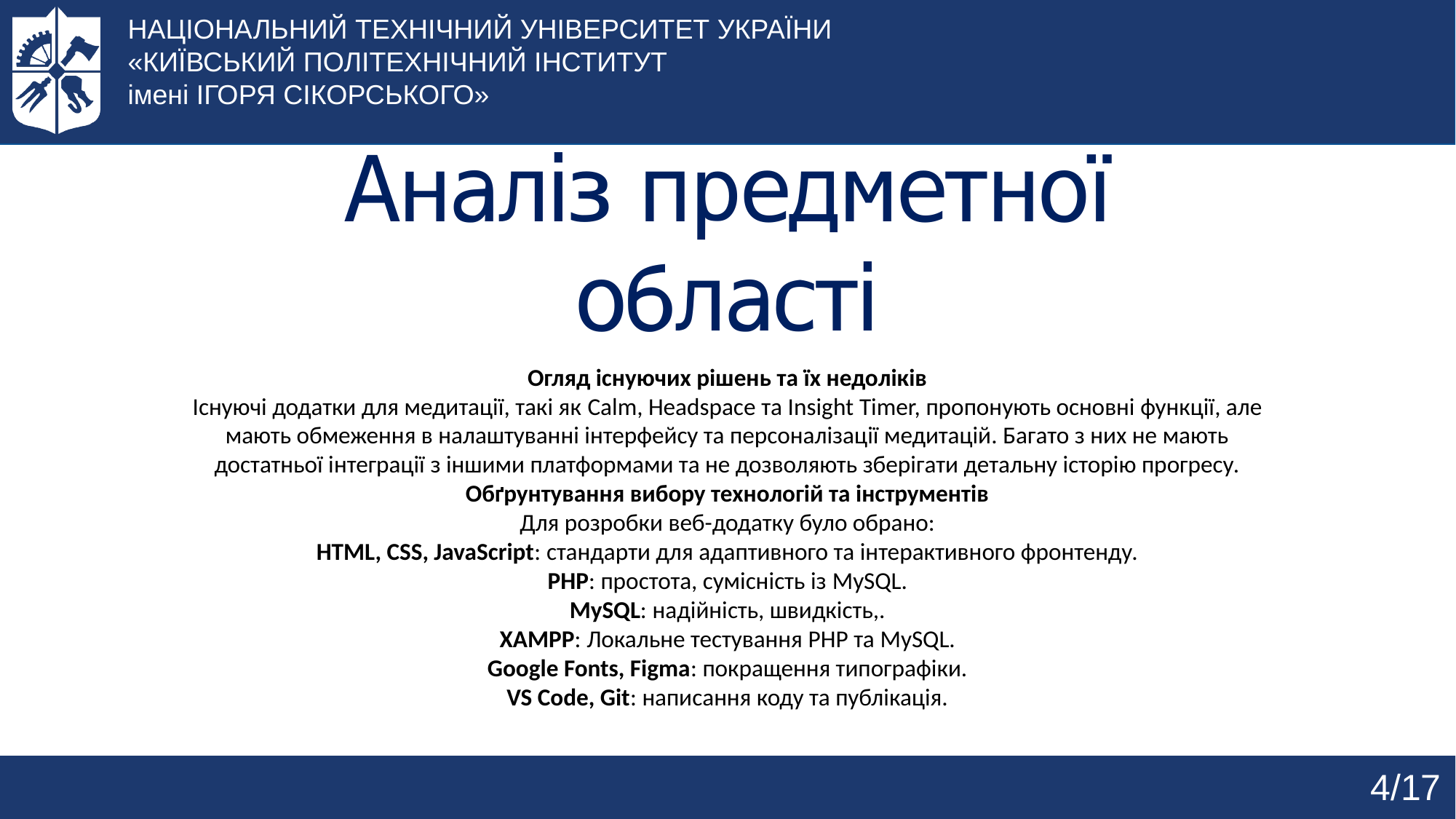

НАЦІОНАЛЬНИЙ ТЕХНІЧНИЙ УНІВЕРСИТЕТ УКРАЇНИ
«КИЇВСЬКИЙ ПОЛІТЕХНІЧНИЙ ІНСТИТУТ
імені ІГОРЯ СІКОРСЬКОГО»
# Аналіз предметної області
Огляд існуючих рішень та їх недоліків
Існуючі додатки для медитації, такі як Calm, Headspace та Insight Timer, пропонують основні функції, але мають обмеження в налаштуванні інтерфейсу та персоналізації медитацій. Багато з них не мають достатньої інтеграції з іншими платформами та не дозволяють зберігати детальну історію прогресу.
Обґрунтування вибору технологій та інструментів
Для розробки веб-додатку було обрано:
HTML, CSS, JavaScript: стандарти для адаптивного та інтерактивного фронтенду.
PHP: простота, сумісність із MySQL.
MySQL: надійність, швидкість,.
XAMPP: Локальне тестування PHP та MySQL.
Google Fonts, Figma: покращення типографіки.
VS Code, Git: написання коду та публікація.
4/17